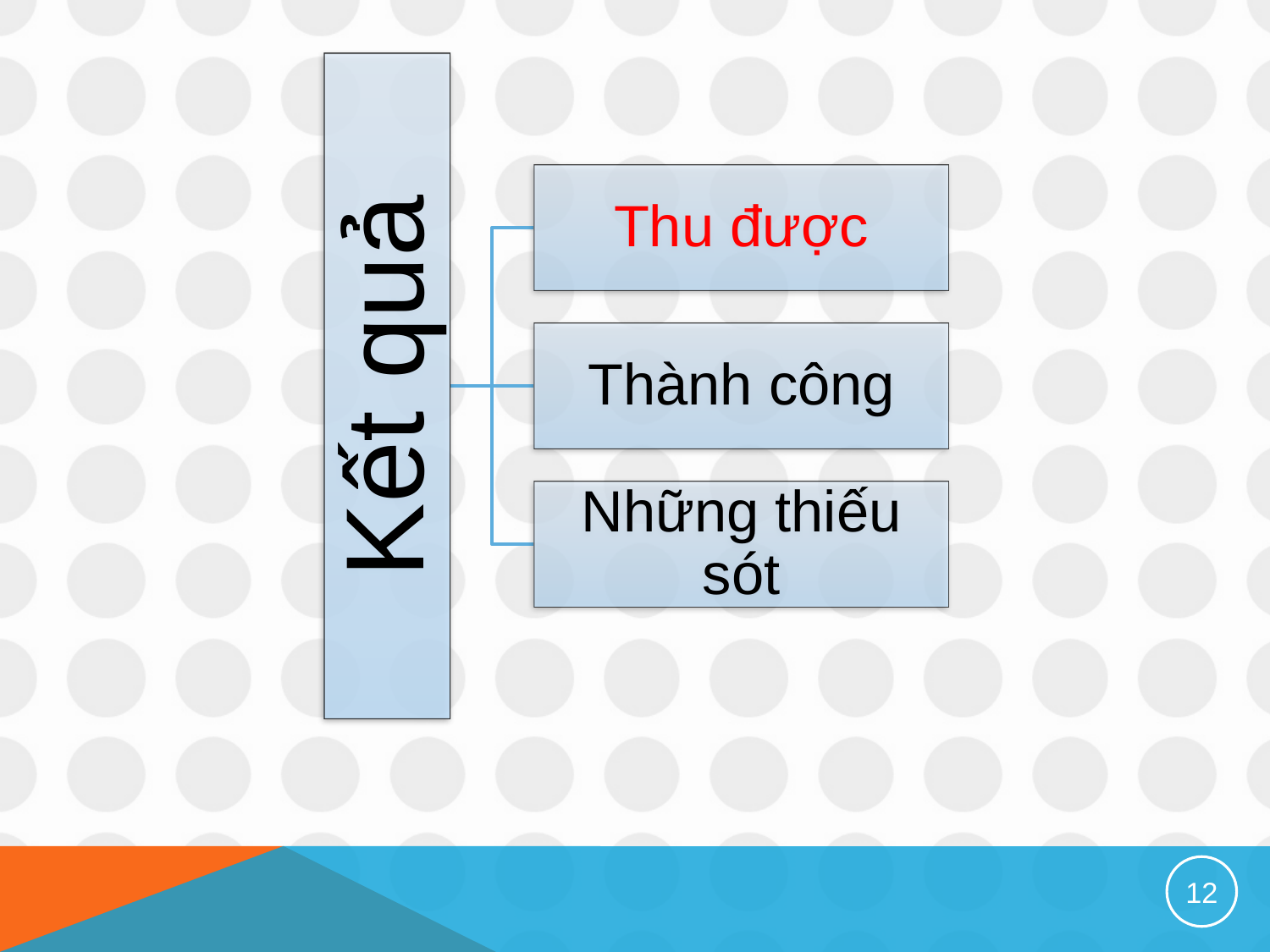

Kết quả
Thu được
Thành công
Những thiếu sót
12